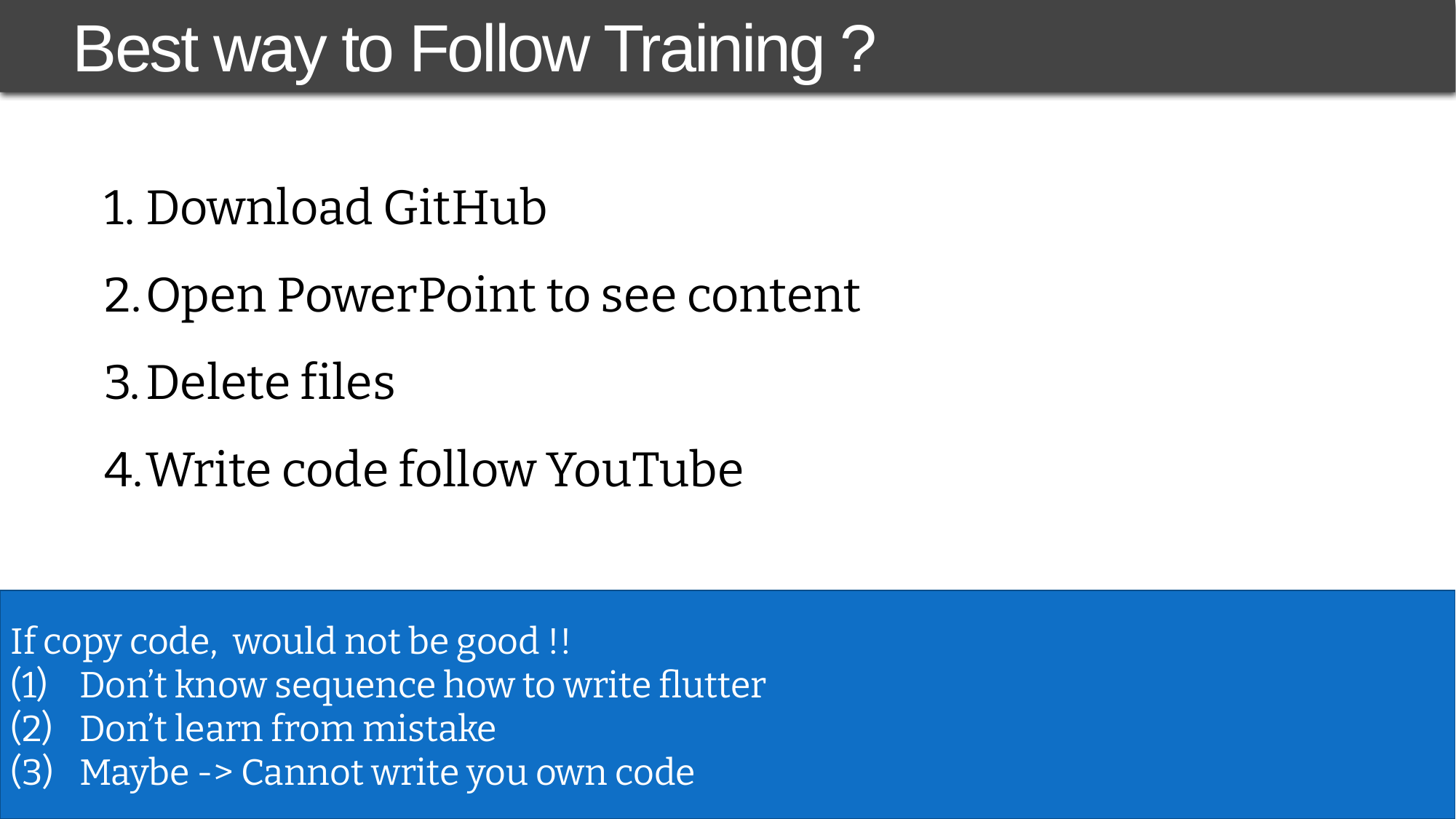

# Best way to Follow Training ?
Download GitHub
Open PowerPoint to see content
Delete files
Write code follow YouTube
If copy code,  would not be good !!
 Don’t know sequence how to write flutter
 Don’t learn from mistake
 Maybe -> Cannot write you own code